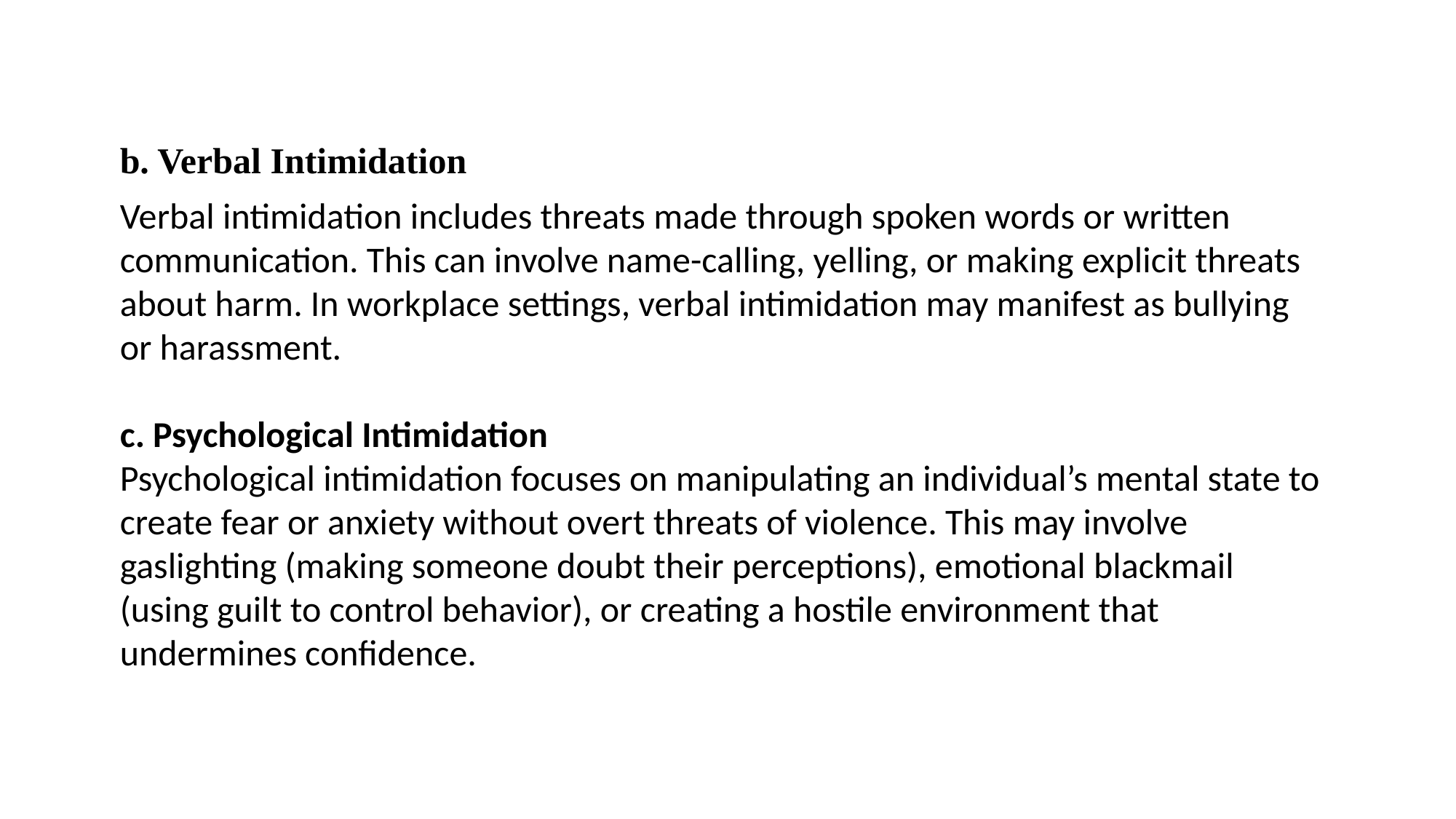

b. Verbal Intimidation
Verbal intimidation includes threats made through spoken words or written communication. This can involve name-calling, yelling, or making explicit threats about harm. In workplace settings, verbal intimidation may manifest as bullying or harassment.

c. Psychological Intimidation
Psychological intimidation focuses on manipulating an individual’s mental state to create fear or anxiety without overt threats of violence. This may involve gaslighting (making someone doubt their perceptions), emotional blackmail (using guilt to control behavior), or creating a hostile environment that undermines confidence.